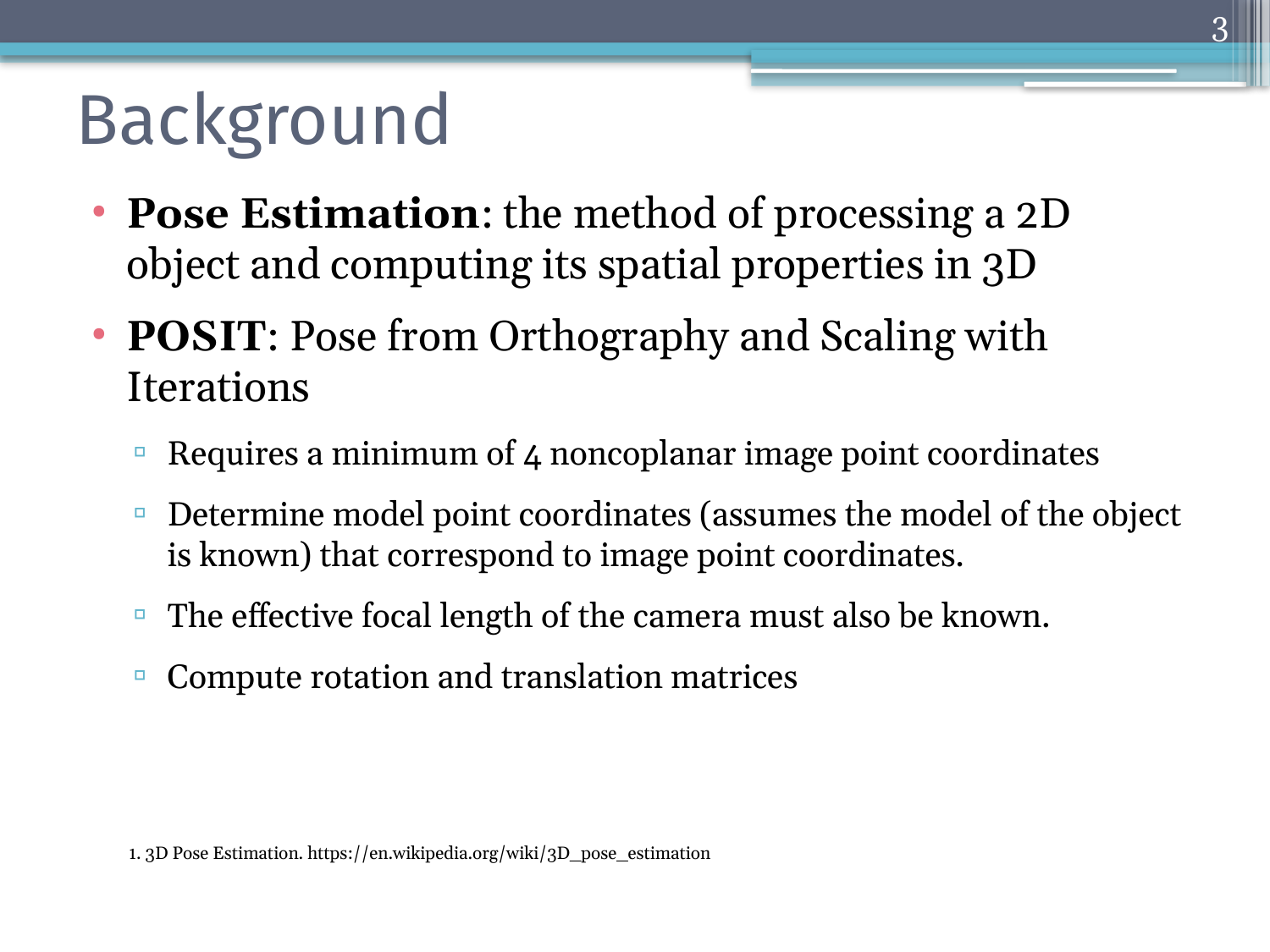

3
# Background
Pose Estimation: the method of processing a 2D object and computing its spatial properties in 3D
POSIT: Pose from Orthography and Scaling with Iterations
Requires a minimum of 4 noncoplanar image point coordinates
Determine model point coordinates (assumes the model of the object is known) that correspond to image point coordinates.
The effective focal length of the camera must also be known.
Compute rotation and translation matrices
1. 3D Pose Estimation. https://en.wikipedia.org/wiki/3D_pose_estimation